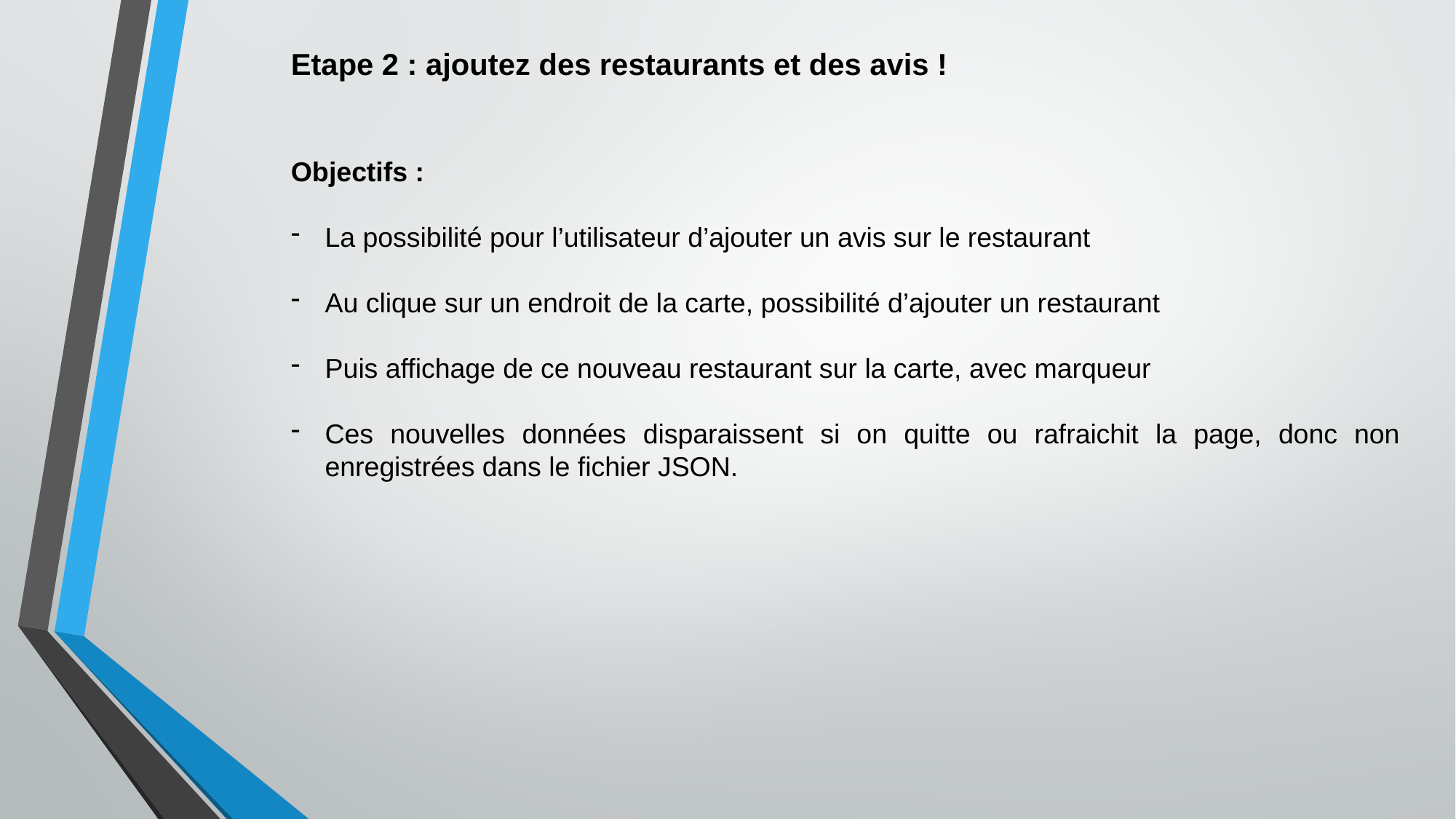

Etape 2 : ajoutez des restaurants et des avis !
Objectifs :

La possibilité pour l’utilisateur d’ajouter un avis sur le restaurant

Au clique sur un endroit de la carte, possibilité d’ajouter un restaurant

Puis affichage de ce nouveau restaurant sur la carte, avec marqueur

Ces nouvelles données disparaissent si on quitte ou rafraichit la page, donc non enregistrées dans le fichier JSON.